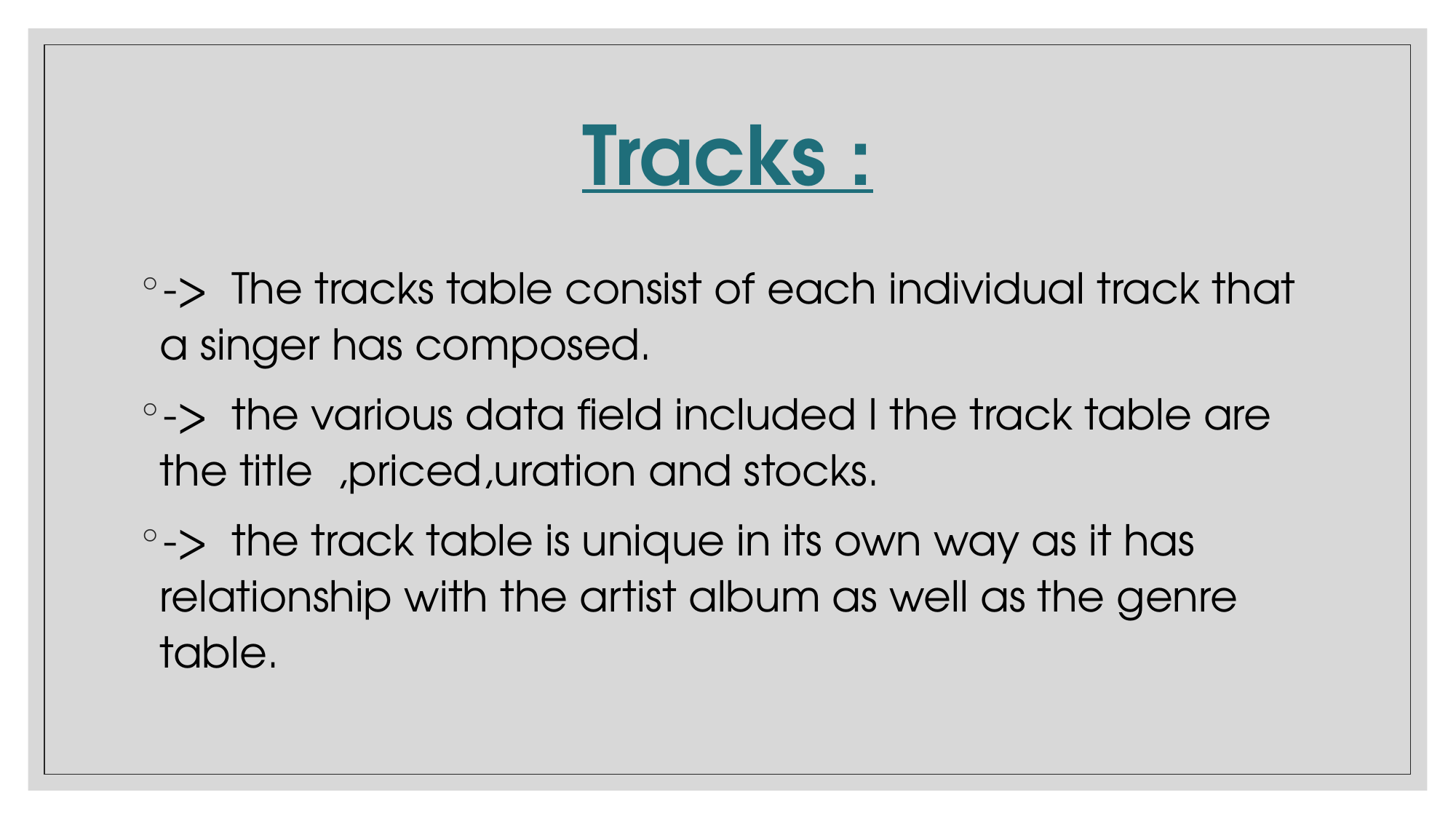

# Tracks :
->  The tracks table consist of each individual track that a singer has composed.
->  the various data field included I the track table are the title  ,priced,uration and stocks.
->  the track table is unique in its own way as it has relationship with the artist album as well as the genre table.